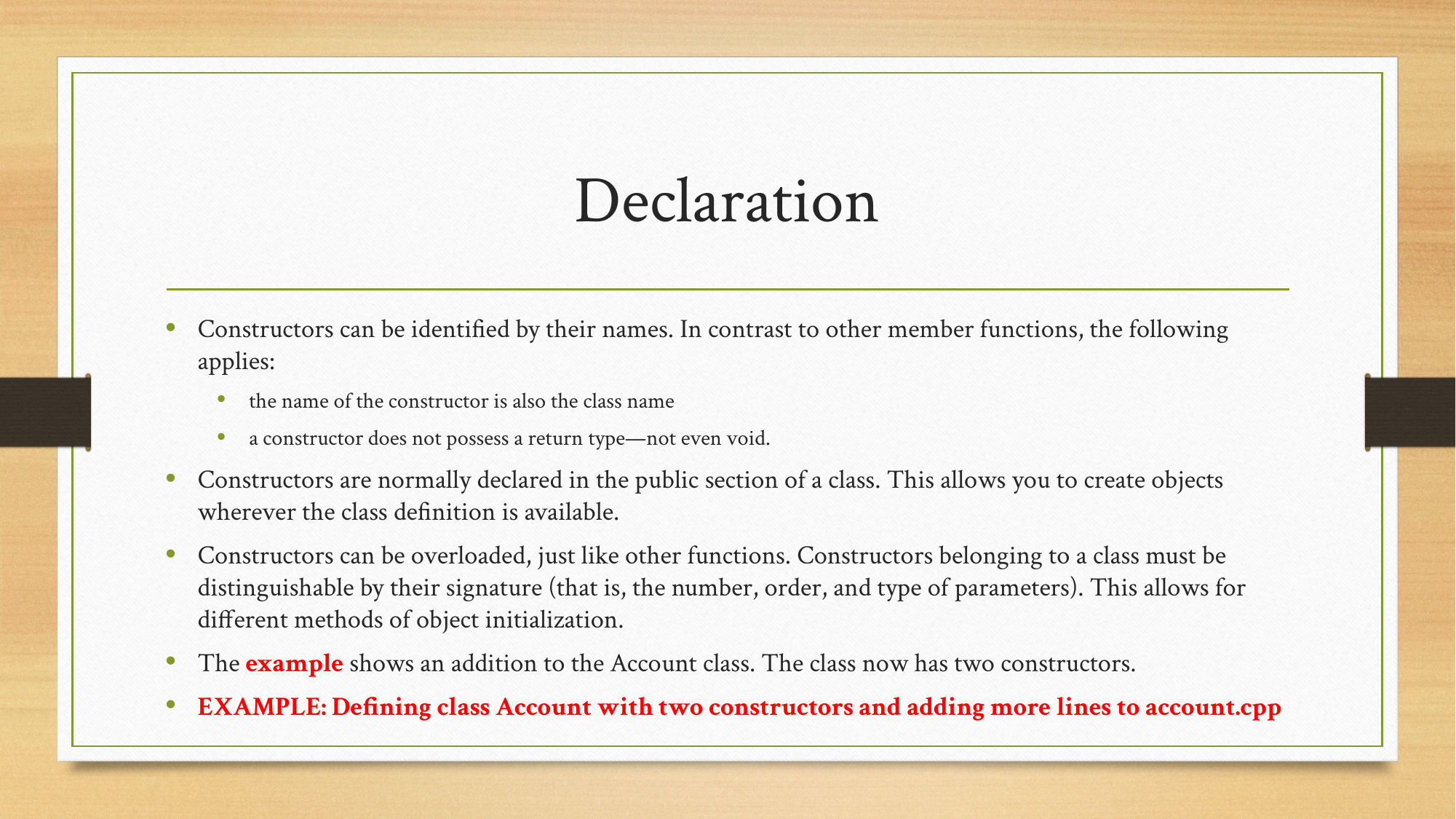

# Declaration
Constructors can be identified by their names. In contrast to other member functions, the following applies:
the name of the constructor is also the class name
a constructor does not possess a return type—not even void.
Constructors are normally declared in the public section of a class. This allows you to create objects wherever the class definition is available.
Constructors can be overloaded, just like other functions. Constructors belonging to a class must be distinguishable by their signature (that is, the number, order, and type of parameters). This allows for different methods of object initialization.
The example shows an addition to the Account class. The class now has two constructors.
EXAMPLE: Defining class Account with two constructors and adding more lines to account.cpp